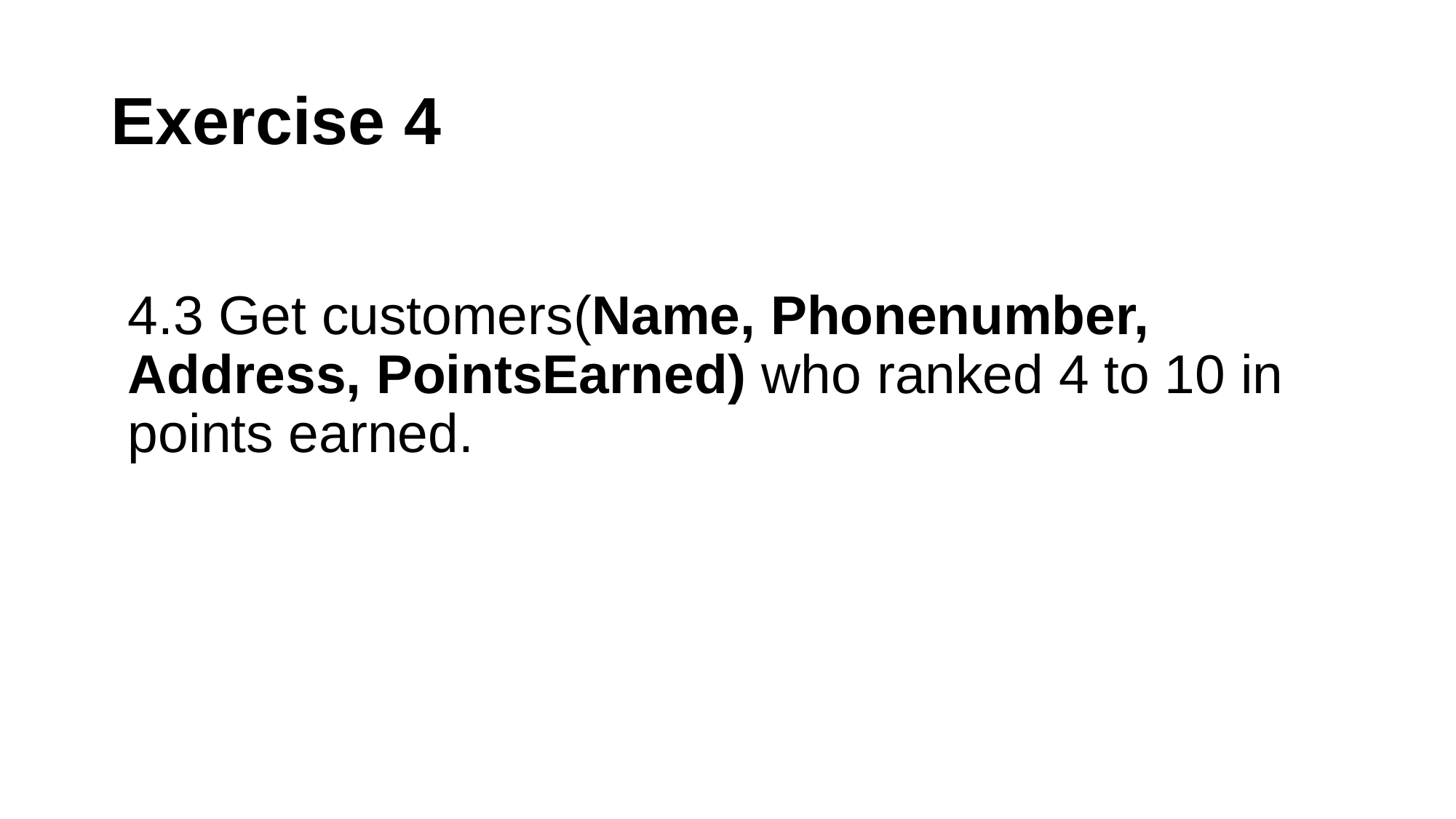

# Exercise 4

4.3 Get customers(Name, Phonenumber,  Address, PointsEarned) who ranked 4 to 10 in points earned.

43